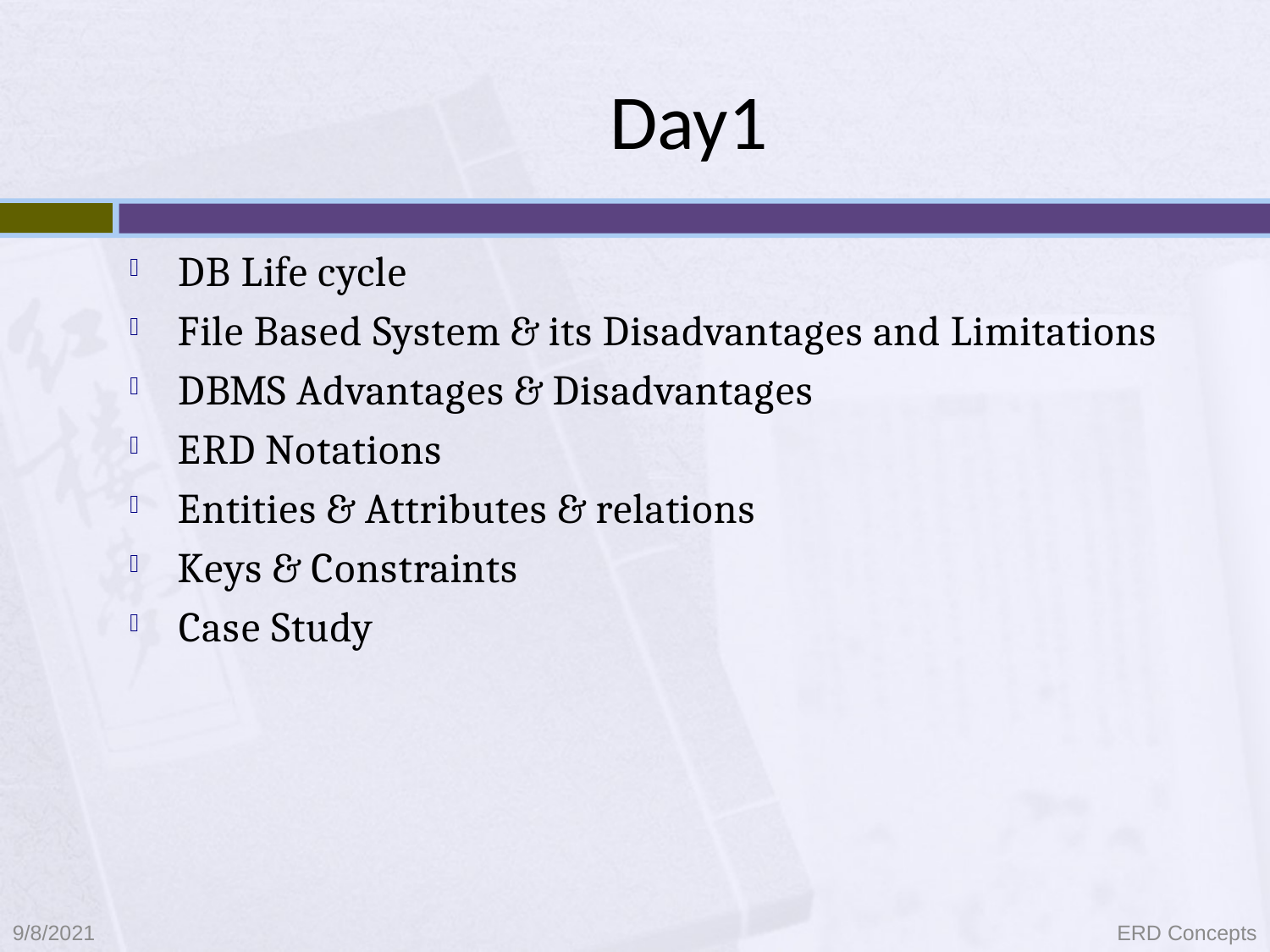

# Day1
DB Life cycle
File Based System & its Disadvantages and Limitations
DBMS Advantages & Disadvantages
ERD Notations
Entities & Attributes & relations
Keys & Constraints
Case Study

9/8/2021
ERD Concepts